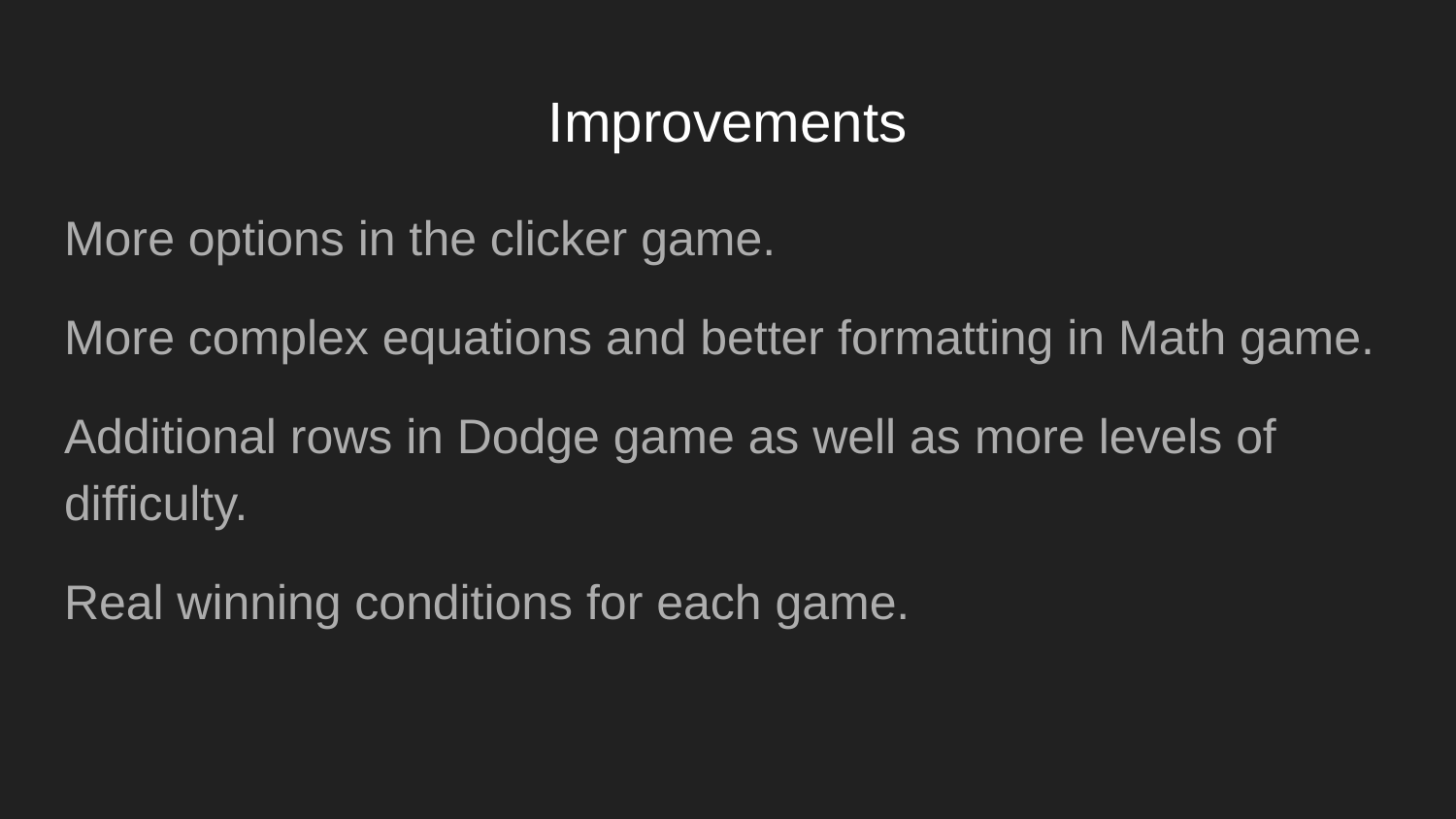

# Improvements
More options in the clicker game.
More complex equations and better formatting in Math game.
Additional rows in Dodge game as well as more levels of difficulty.
Real winning conditions for each game.